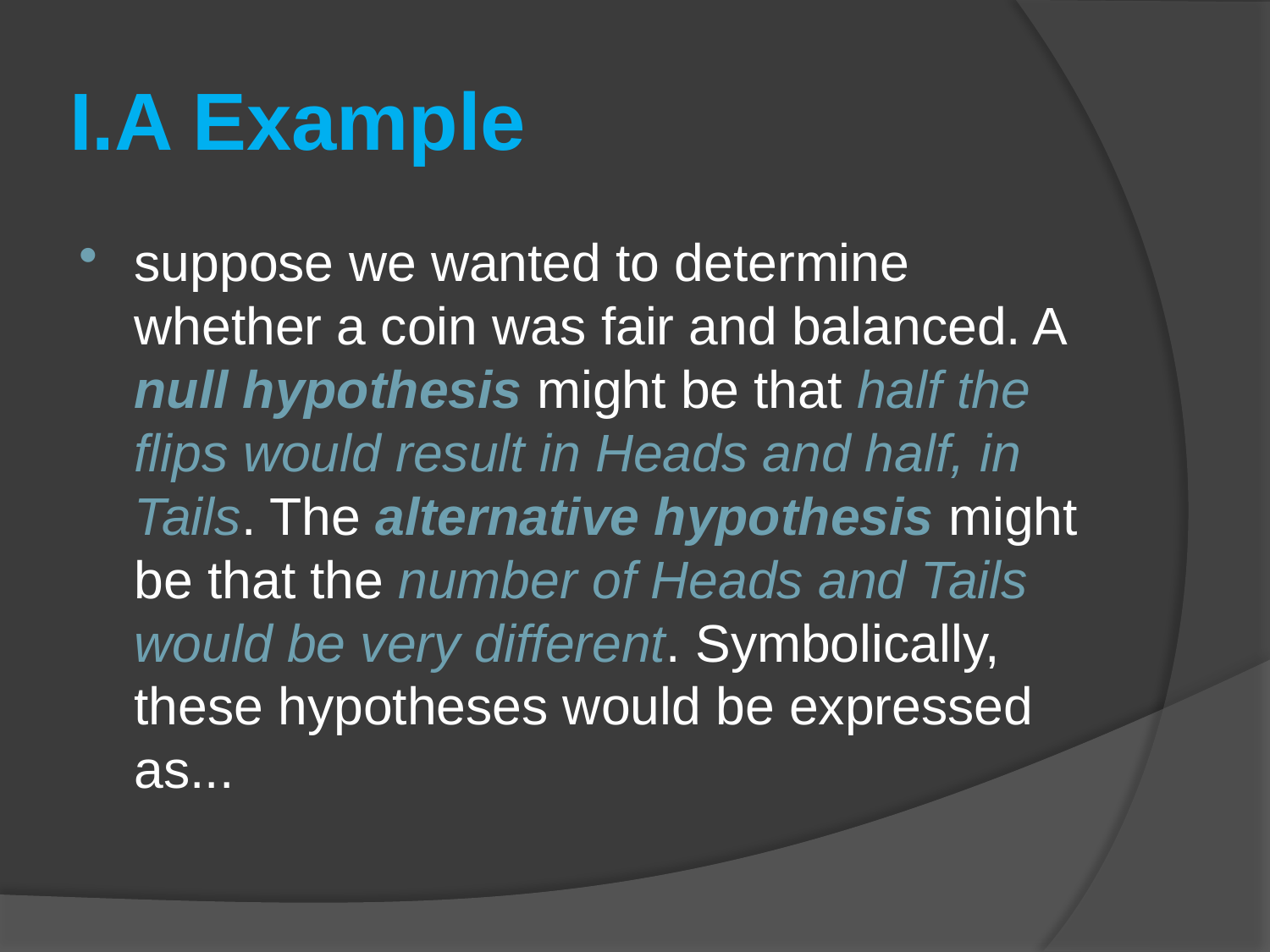

# I.A Example
suppose we wanted to determine whether a coin was fair and balanced. A null hypothesis might be that half the flips would result in Heads and half, in Tails. The alternative hypothesis might be that the number of Heads and Tails would be very different. Symbolically, these hypotheses would be expressed as...